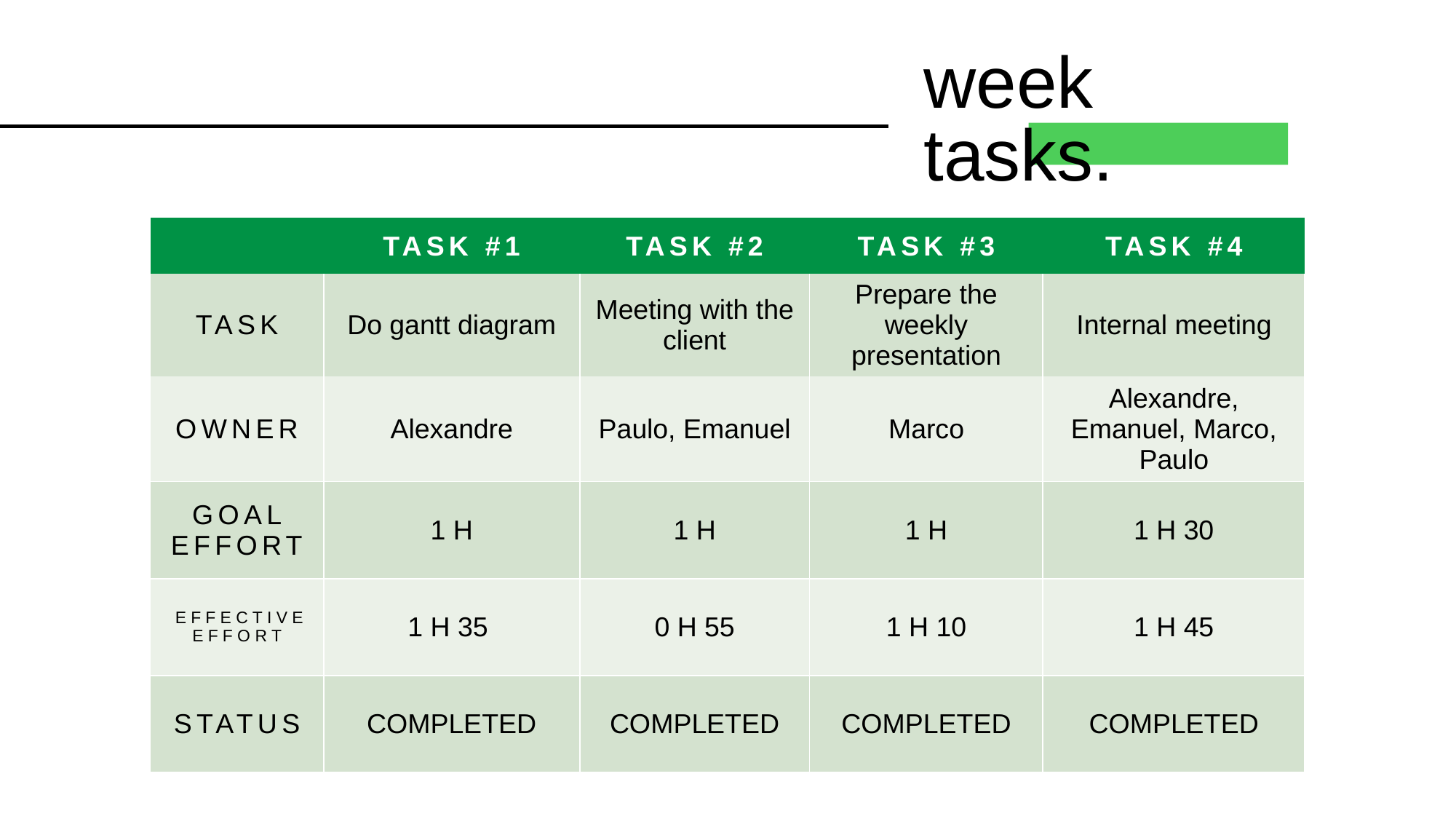

week tasks.

|  | TASK #1 | TASK #2 | TASK #3 | TASK #4 |
| --- | --- | --- | --- | --- |
| TASK | Do gantt diagram | Meeting with the client | Prepare the weekly presentation | Internal meeting |
| OWNER | Alexandre | Paulo, Emanuel | Marco | Alexandre, Emanuel, Marco, Paulo |
| GOAL EFFORT | 1 H | 1 H | 1 H | 1 H 30 |
| EFFECTIVE EFFORT | 1 H 35 | 0 H 55 | 1 H 10 | 1 H 45 |
| STATUS | COMPLETED | COMPLETED | COMPLETED | COMPLETED |